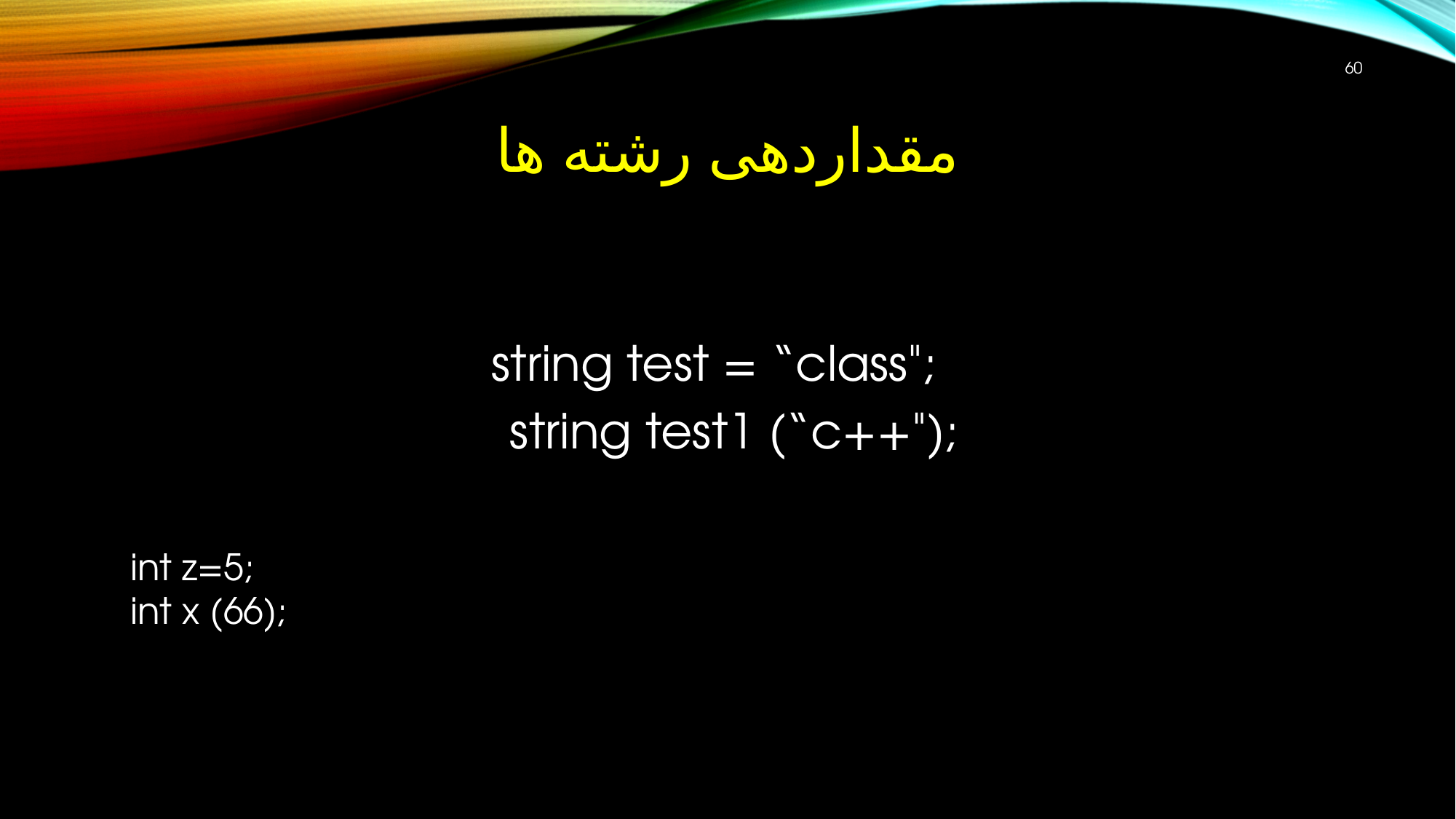

60
# مقداردهی رشته ها
string test = “class";
 string test1 (“c++");
int z=5;
int x (66);